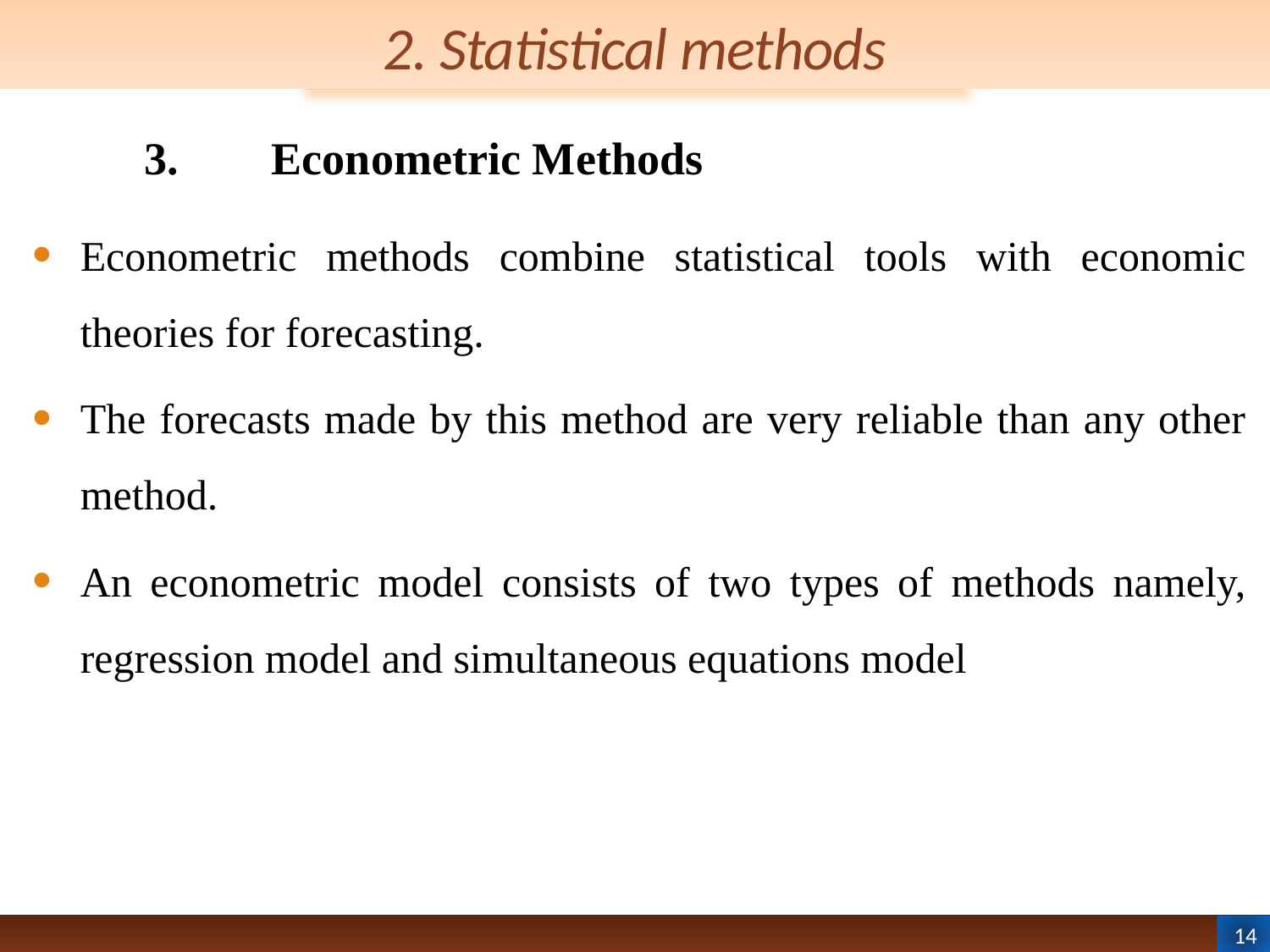

# 2. Statistical methods
	3.	Econometric Methods
Econometric methods combine statistical tools with economic theories for forecasting.
The forecasts made by this method are very reliable than any other method.
An econometric model consists of two types of methods namely, regression model and simultaneous equations model
14